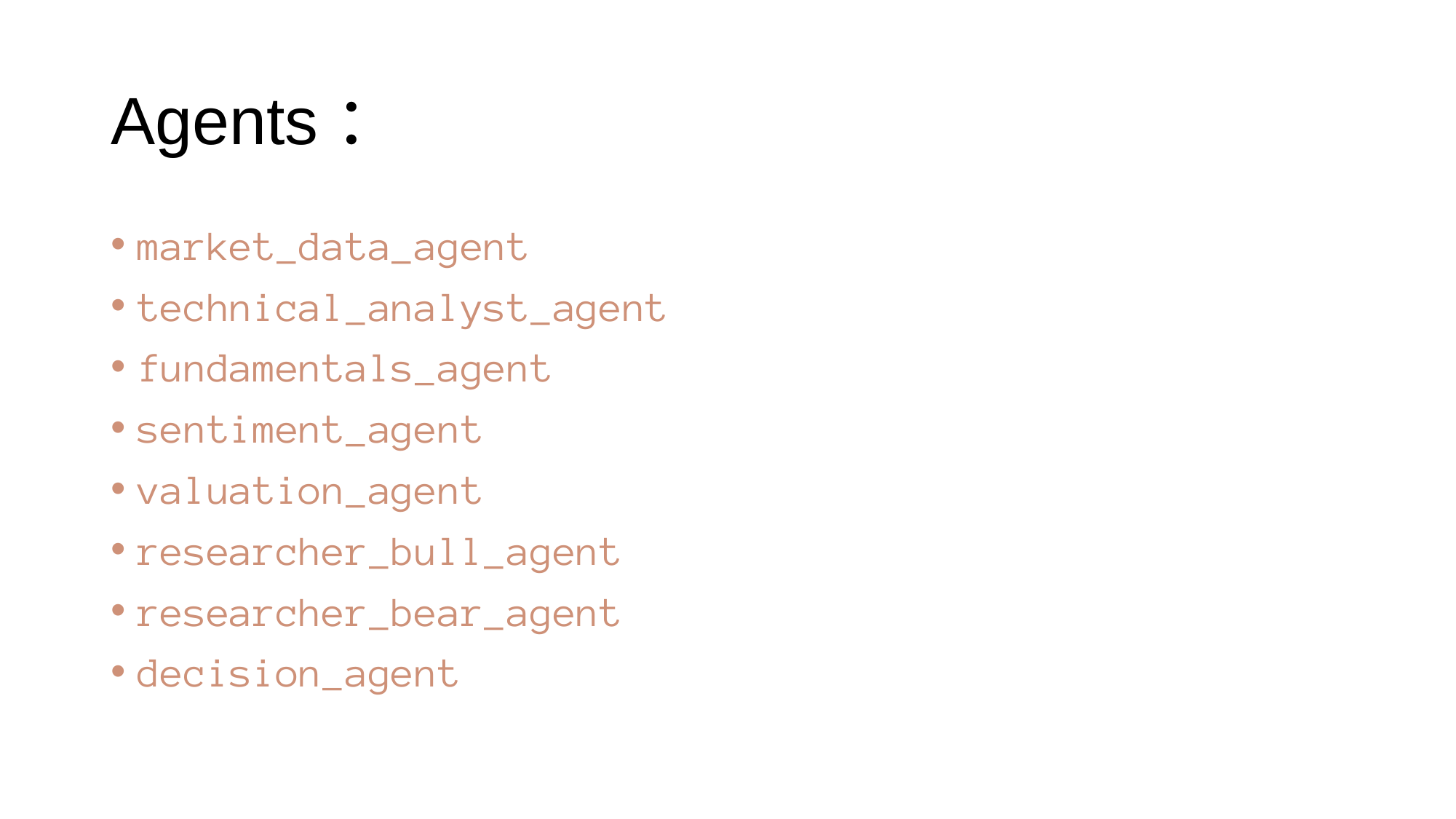

# Agents：
market_data_agent
technical_analyst_agent
fundamentals_agent
sentiment_agent
valuation_agent
researcher_bull_agent
researcher_bear_agent
decision_agent